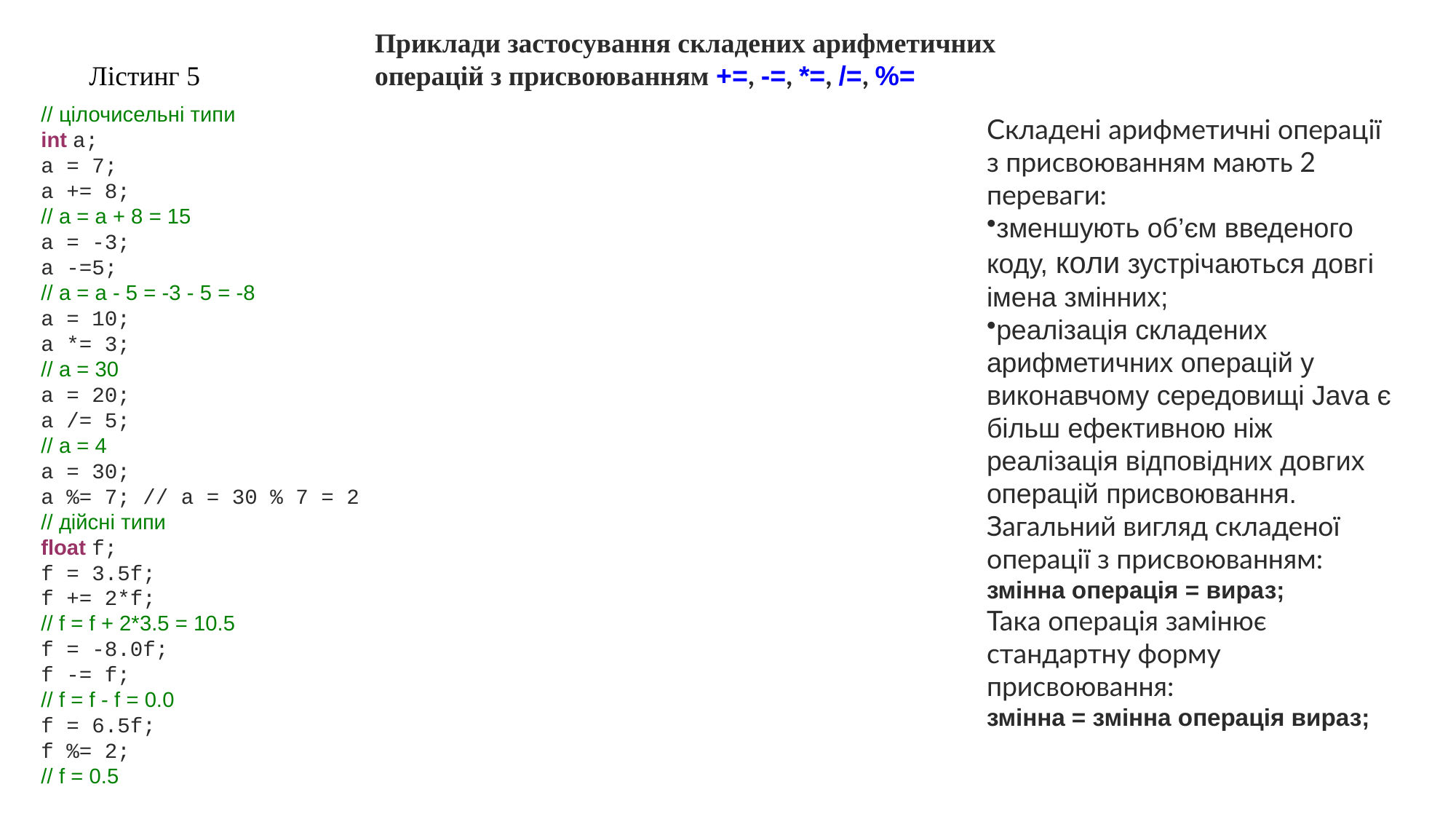

Приклади застосування складених арифметичних операцій з присвоюванням +=, -=, *=, /=, %=
Лістинг 5
// цілочисельні типи
int a;
a = 7;
a += 8;
// a = a + 8 = 15
a = -3;
a -=5;
// a = a - 5 = -3 - 5 = -8
a = 10;
a *= 3;
// a = 30
a = 20;
a /= 5;
// a = 4
a = 30;
a %= 7; // a = 30 % 7 = 2
// дійсні типи
float f;
f = 3.5f;
f += 2*f;
// f = f + 2*3.5 = 10.5
f = -8.0f;
f -= f;
// f = f - f = 0.0
f = 6.5f;
f %= 2;
// f = 0.5
Складені арифметичні операції з присвоюванням мають 2 переваги:
зменшують об’єм введеного коду, коли зустрічаються довгі імена змінних;
реалізація складених арифметичних операцій у виконавчому середовищі Java є більш ефективною ніж реалізація відповідних довгих операцій присвоювання.
Загальний вигляд складеної операції з присвоюванням:
змінна операція = вираз;
Така операція замінює стандартну форму присвоювання:
змінна = змінна операція вираз;